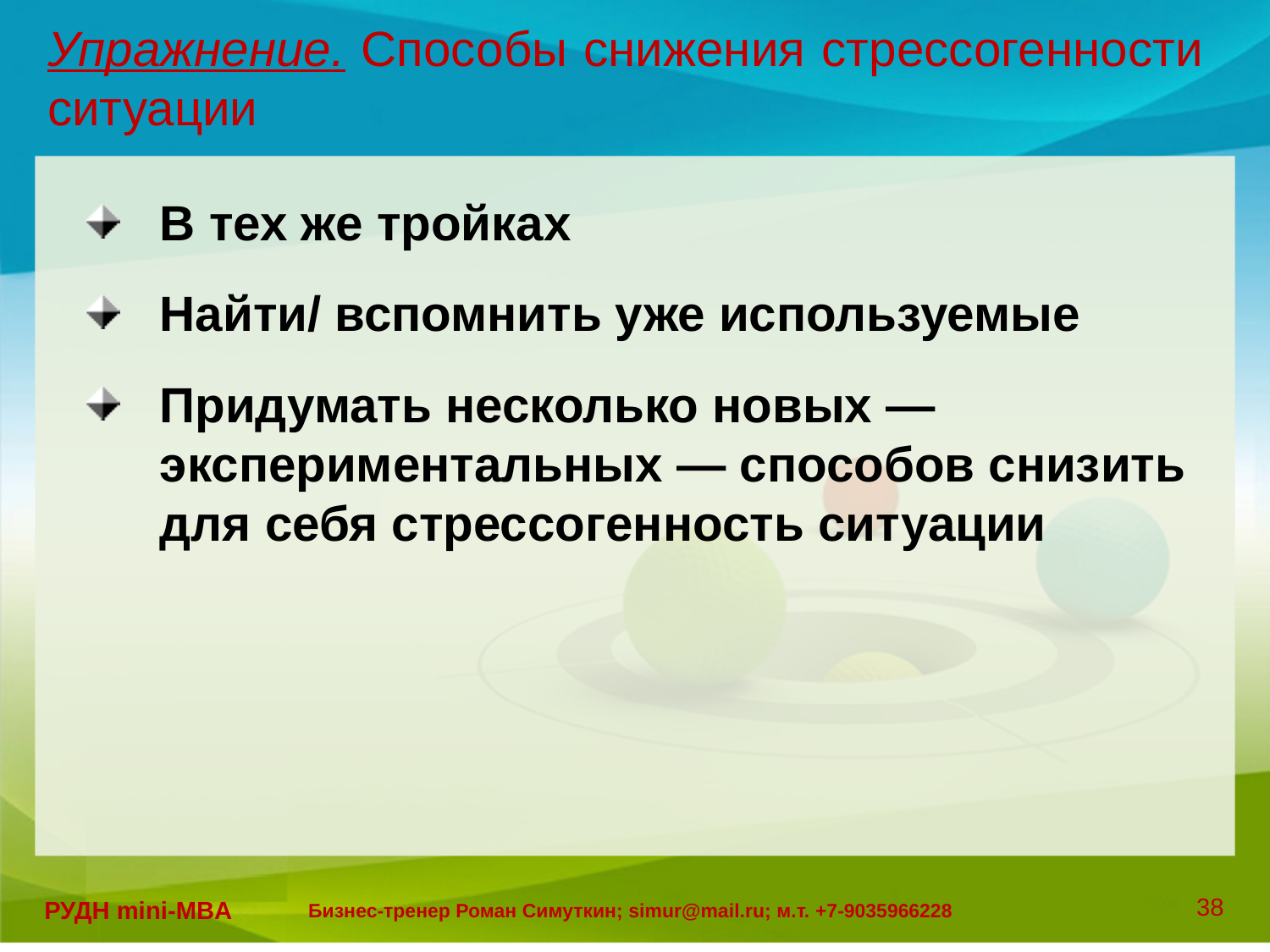

# Упражнение. Способы снижения стрессогенности ситуации
В тех же тройках
Найти/ вспомнить уже используемые
Придумать несколько новых — экспериментальных — способов снизить для себя стрессогенность ситуации

38
РУДН mini-MBA
Бизнес-тренер Роман Симуткин; simur@mail.ru; м.т. +7-9035966228